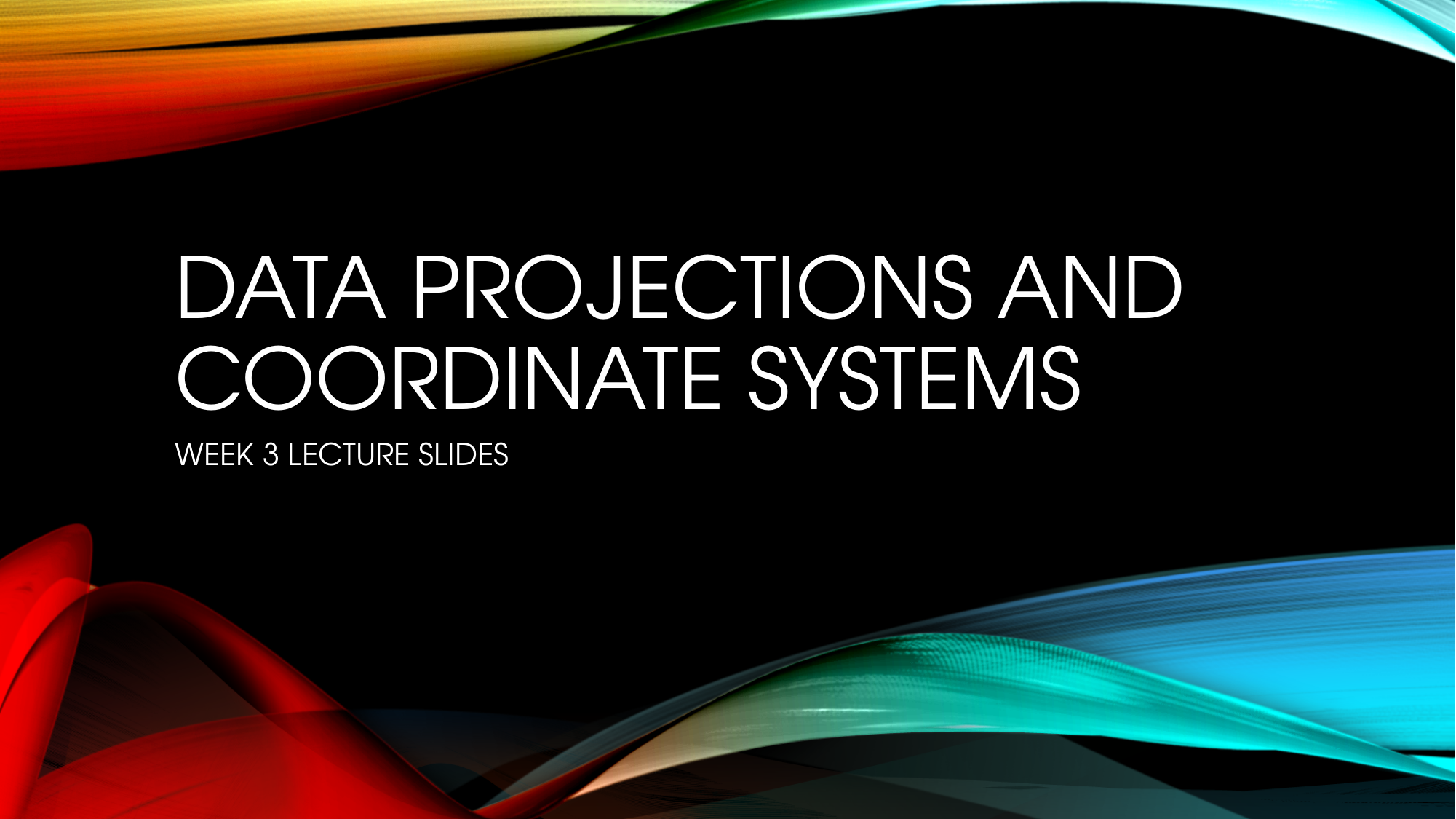

# Data Projections and coordinate systems
WEEK 3 LECTURE SLIDES